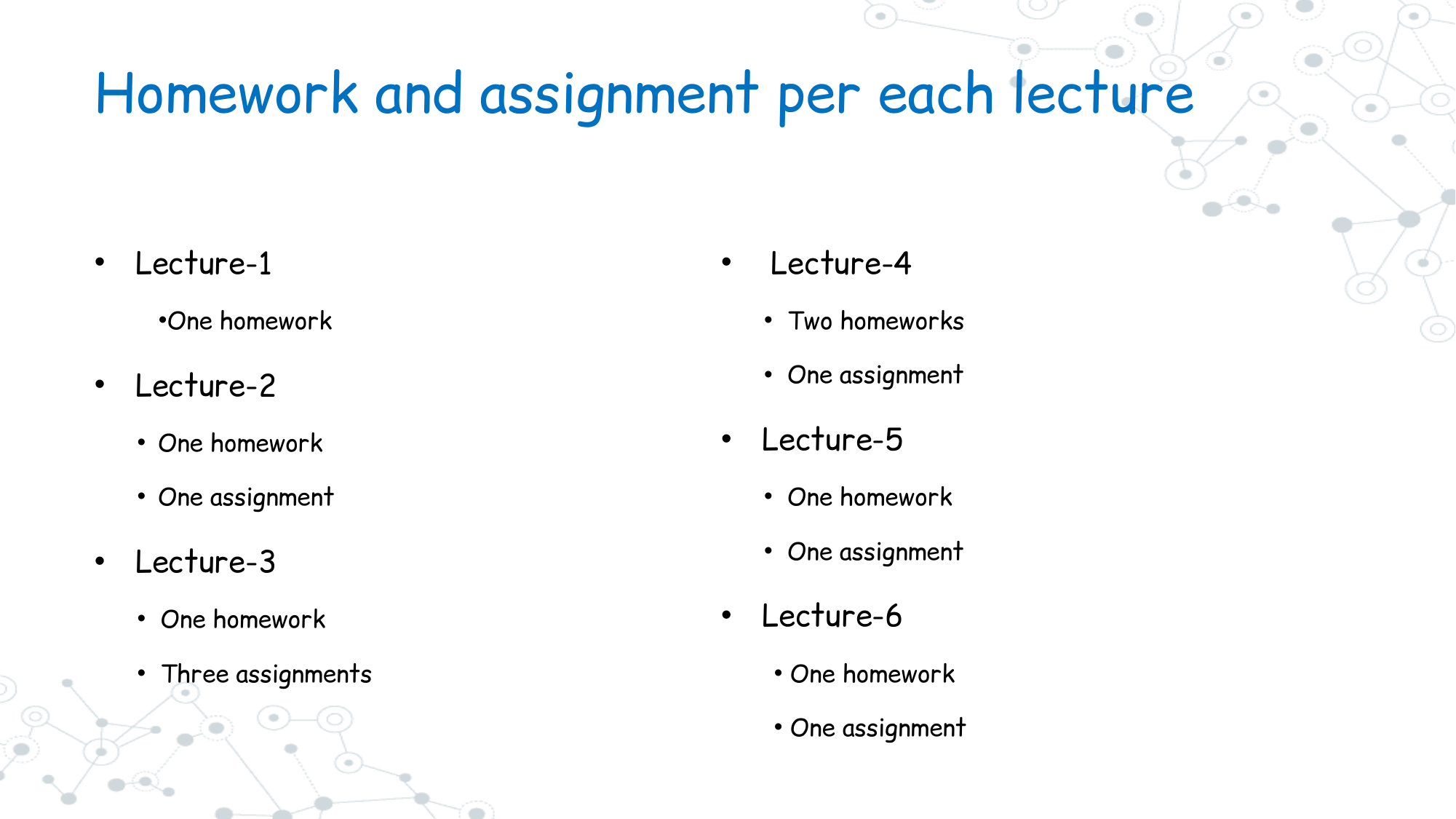

# Homework and assignment per each lecture
Lecture-1
One homework
Lecture-2
One homework
One assignment
Lecture-3
  One homework
  Three assignments
 Lecture-4
  Two homeworks
  One assignment
Lecture-5
  One homework
  One assignment
Lecture-6
 One homework
 One assignment